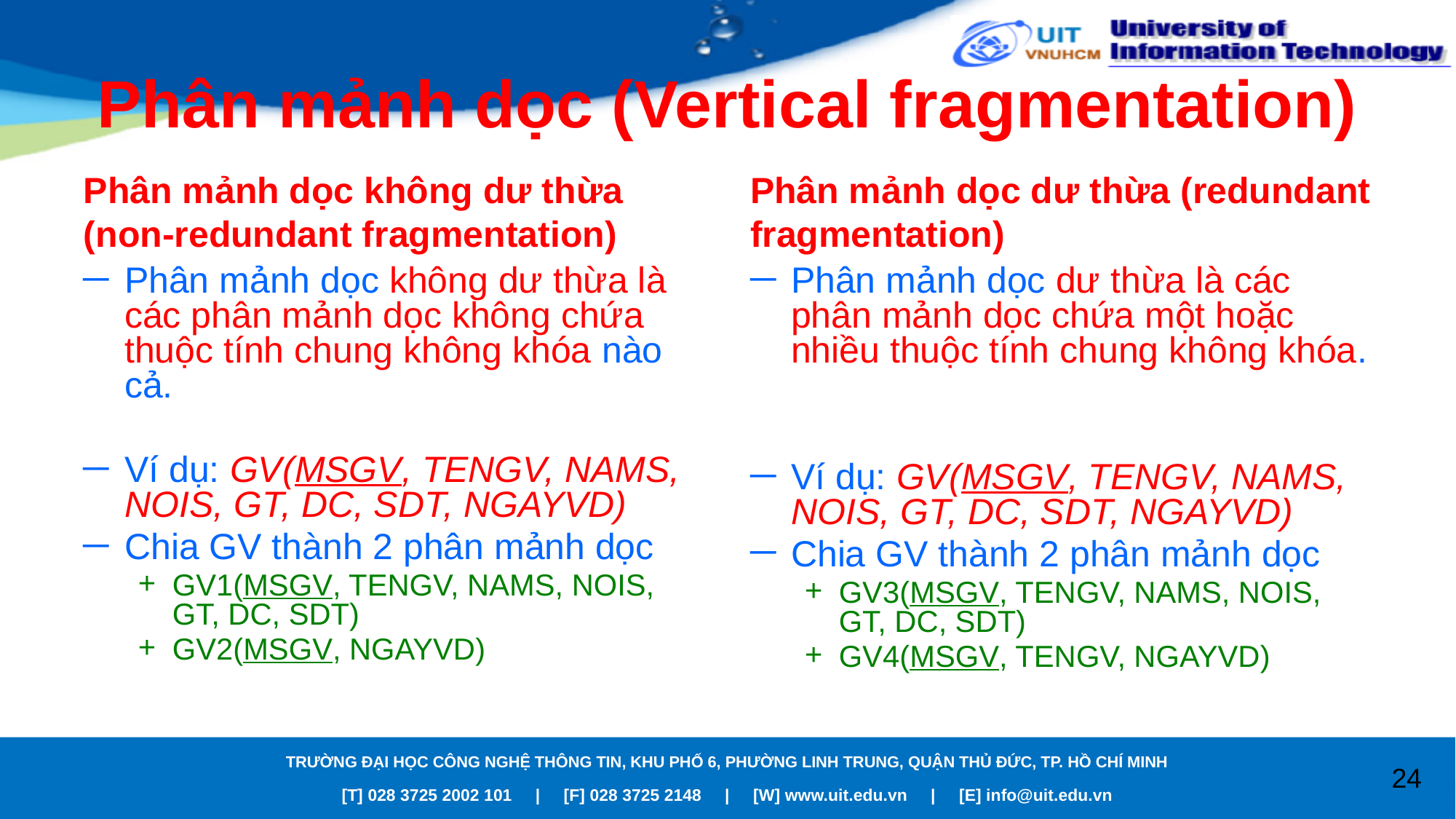

# Phân mảnh dọc (Vertical fragmentation)
Phân mảnh dọc không dư thừa (non-redundant fragmentation)
Phân mảnh dọc dư thừa (redundant fragmentation)
Phân mảnh dọc không dư thừa là các phân mảnh dọc không chứa thuộc tính chung không khóa nào cả.

Ví dụ: GV(MSGV, TENGV, NAMS, NOIS, GT, DC, SDT, NGAYVD)
Chia GV thành 2 phân mảnh dọc
GV1(MSGV, TENGV, NAMS, NOIS, GT, DC, SDT)
GV2(MSGV, NGAYVD)

Phân mảnh dọc dư thừa là các phân mảnh dọc chứa một hoặc nhiều thuộc tính chung không khóa.

Ví dụ: GV(MSGV, TENGV, NAMS, NOIS, GT, DC, SDT, NGAYVD)
Chia GV thành 2 phân mảnh dọc
GV3(MSGV, TENGV, NAMS, NOIS, GT, DC, SDT)
GV4(MSGV, TENGV, NGAYVD)